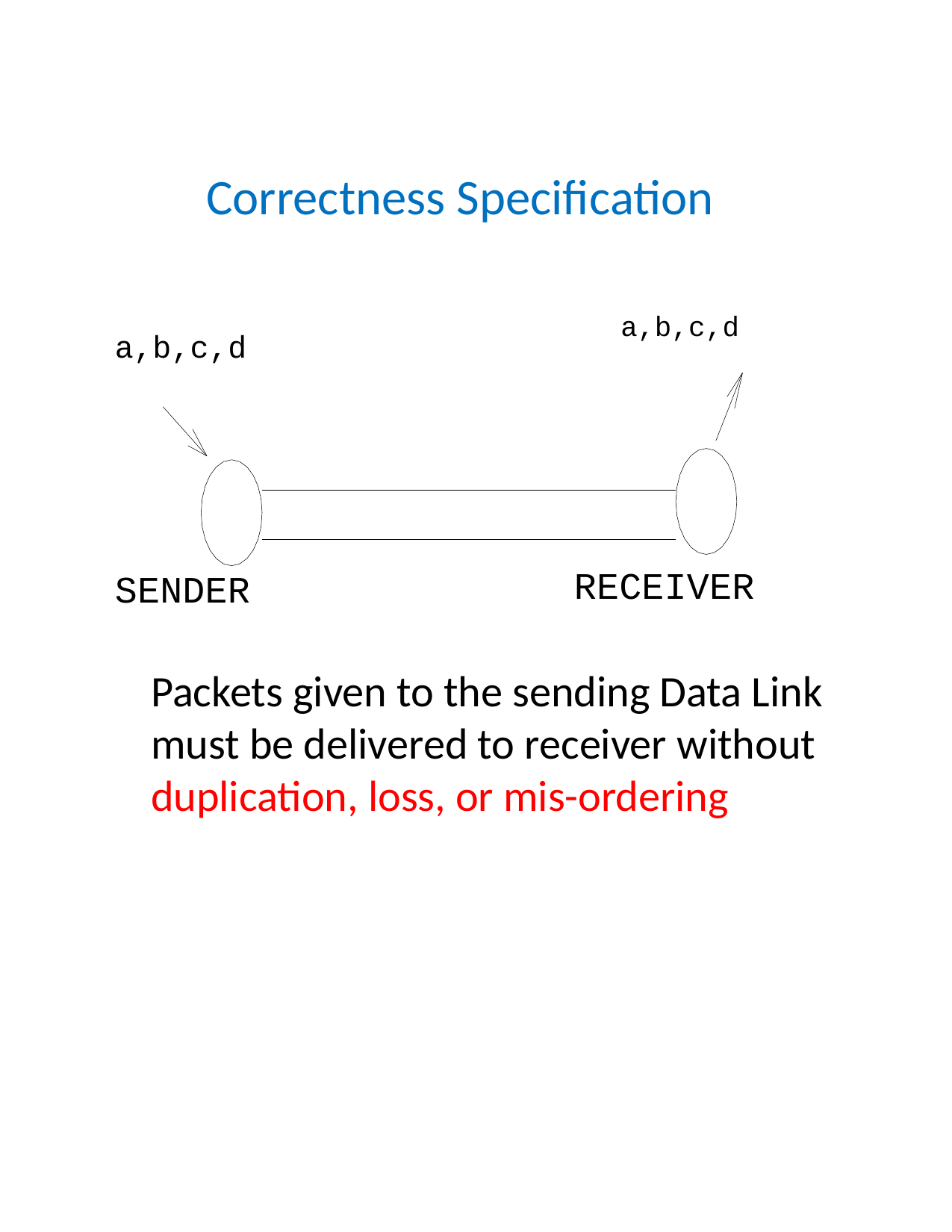

Correctness Specification
a,b,c,d
a,b,c,d

RECEIVER
SENDER
Packets given to the sending Data Link must be delivered to receiver without duplication, loss, or mis-ordering